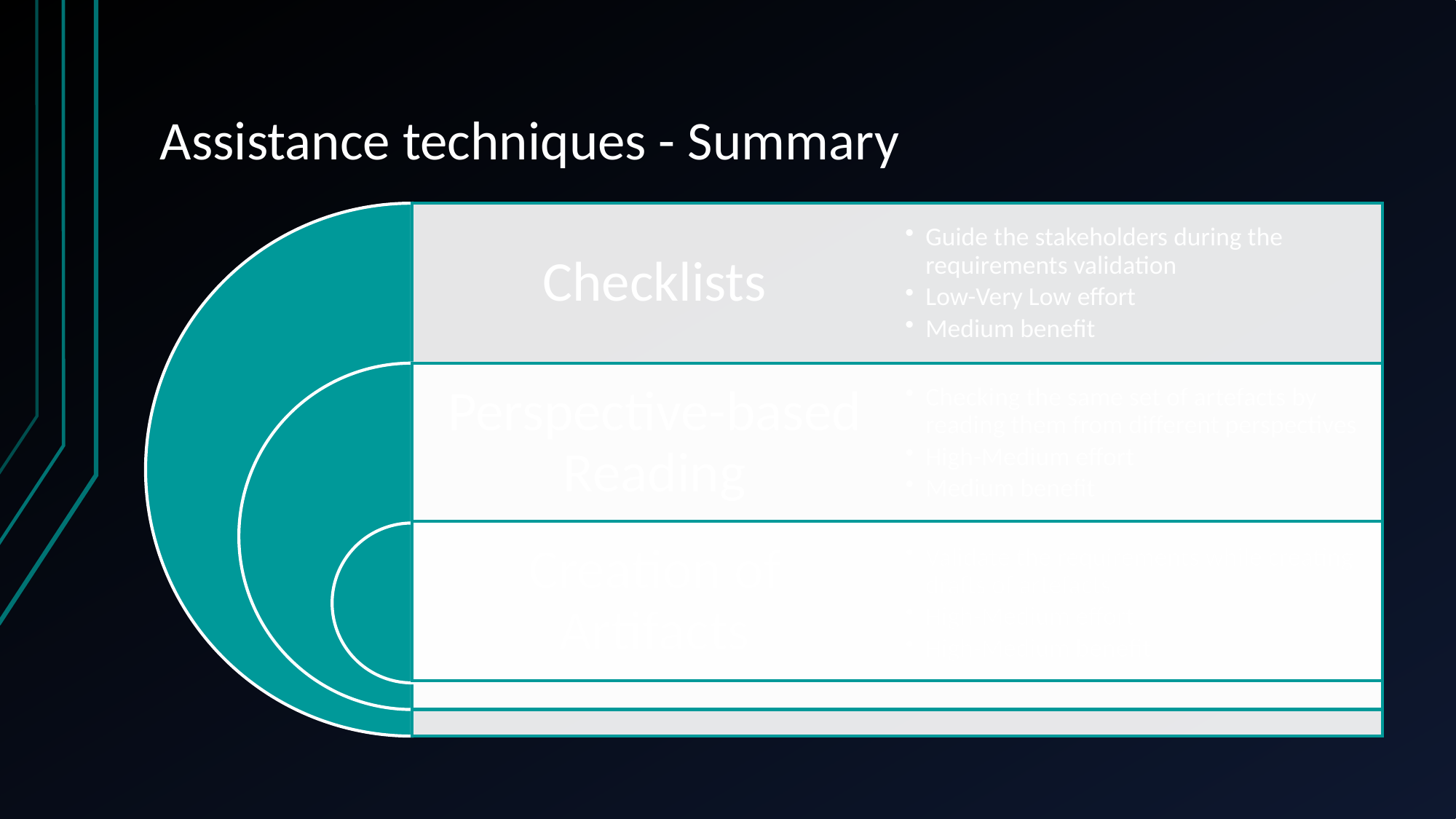

# Assistance techniques - Summary
Checklists
Perspective-based Reading
Creation of Artifacts
Guide the stakeholders during the requirements validation
Low-Very Low effort
Medium benefit
Checking the same set of artefacts by reading them from diﬀerent perspectives
High-Medium effort
Medium benefit
Validate the requirements while creating drafts of artefacts
High-Medium effort
High-Medium benefit